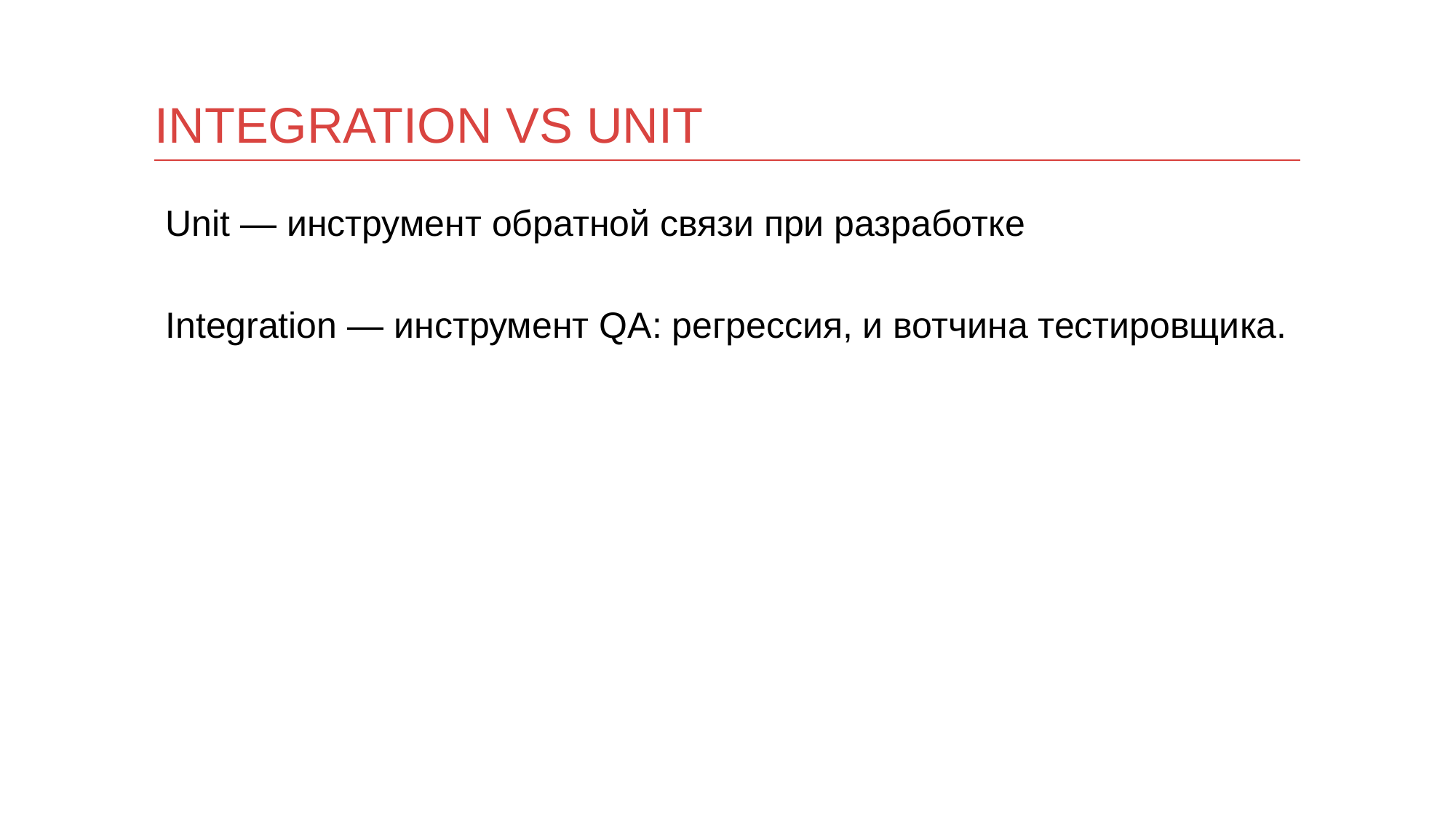

# Integration vs Unit
Unit — инструмент обратной связи при разработке

Integration — инструмент QA: регрессия, и вотчина тестировщика.